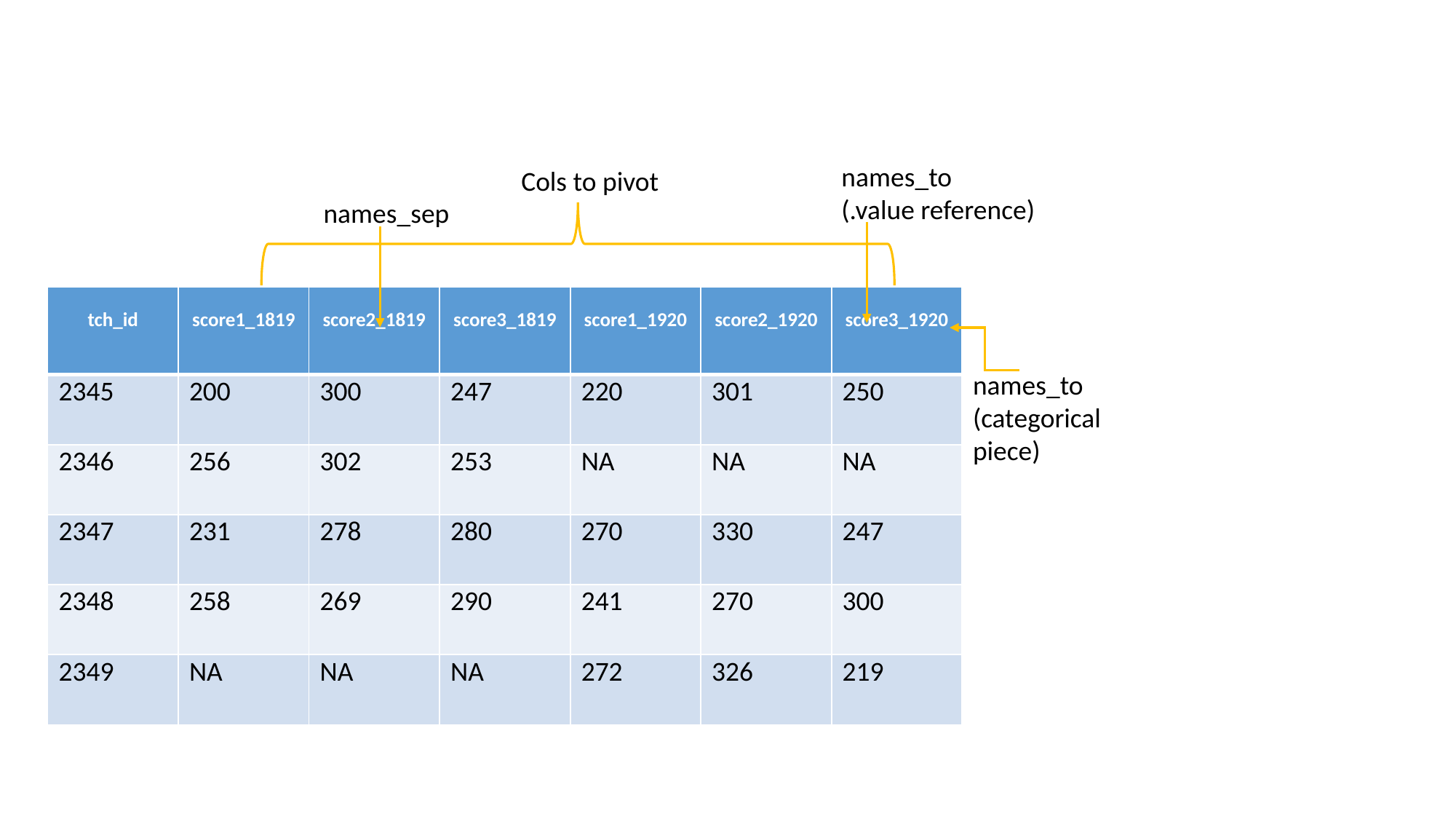

names_to
(.value reference)
Cols to pivot
names_sep
| tch\_id | score1\_1819 | score2\_1819 | score3\_1819 | score1\_1920 | score2\_1920 | score3\_1920 |
| --- | --- | --- | --- | --- | --- | --- |
| 2345 | 200 | 300 | 247 | 220 | 301 | 250 |
| 2346 | 256 | 302 | 253 | NA | NA | NA |
| 2347 | 231 | 278 | 280 | 270 | 330 | 247 |
| 2348 | 258 | 269 | 290 | 241 | 270 | 300 |
| 2349 | NA | NA | NA | 272 | 326 | 219 |
names_to (categorical piece)